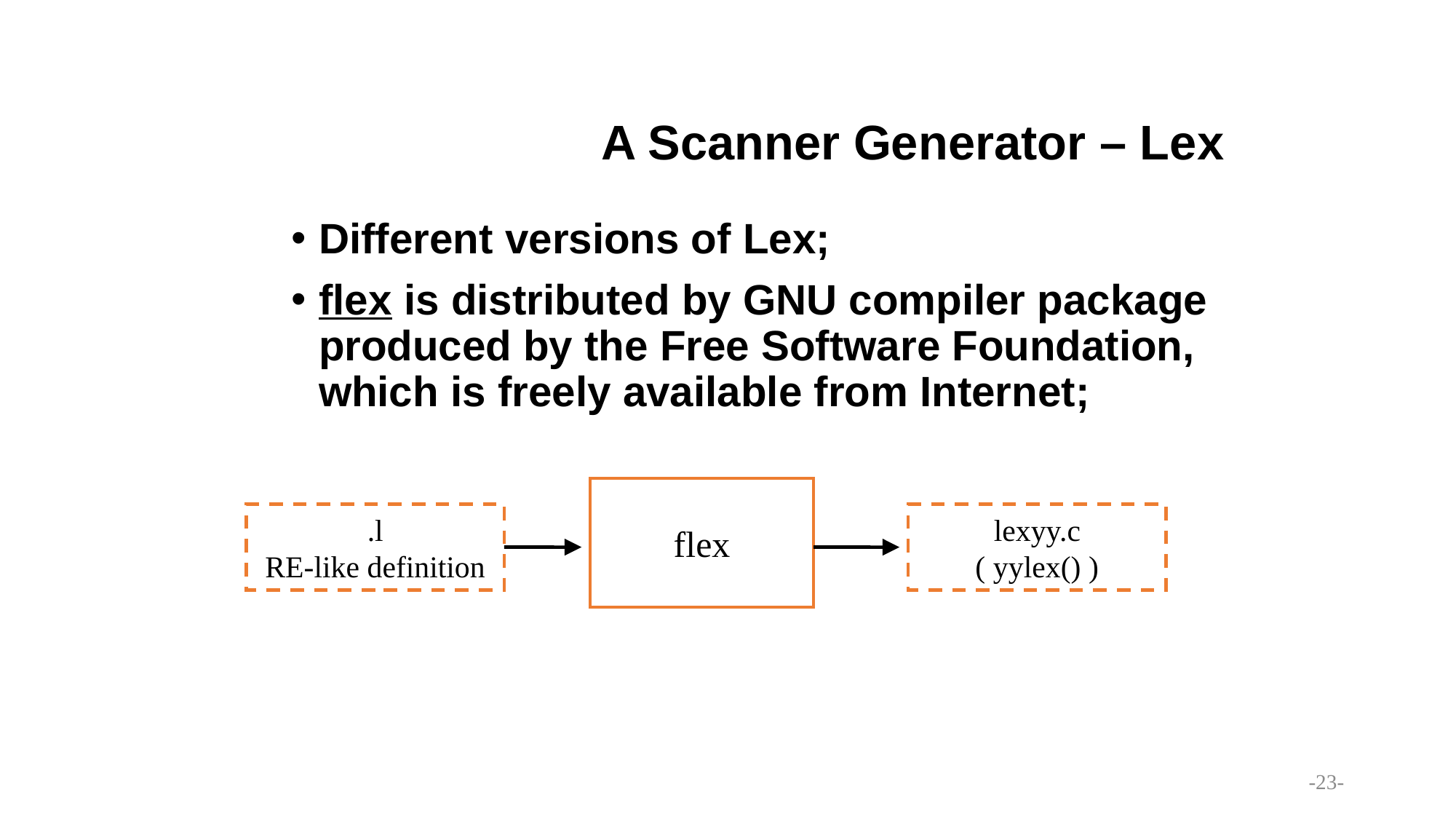

# A Scanner Generator – Lex
Different versions of Lex;
flex is distributed by GNU compiler package produced by the Free Software Foundation, which is freely available from Internet;
flex
.l
RE-like definition
lexyy.c
( yylex() )

-23-